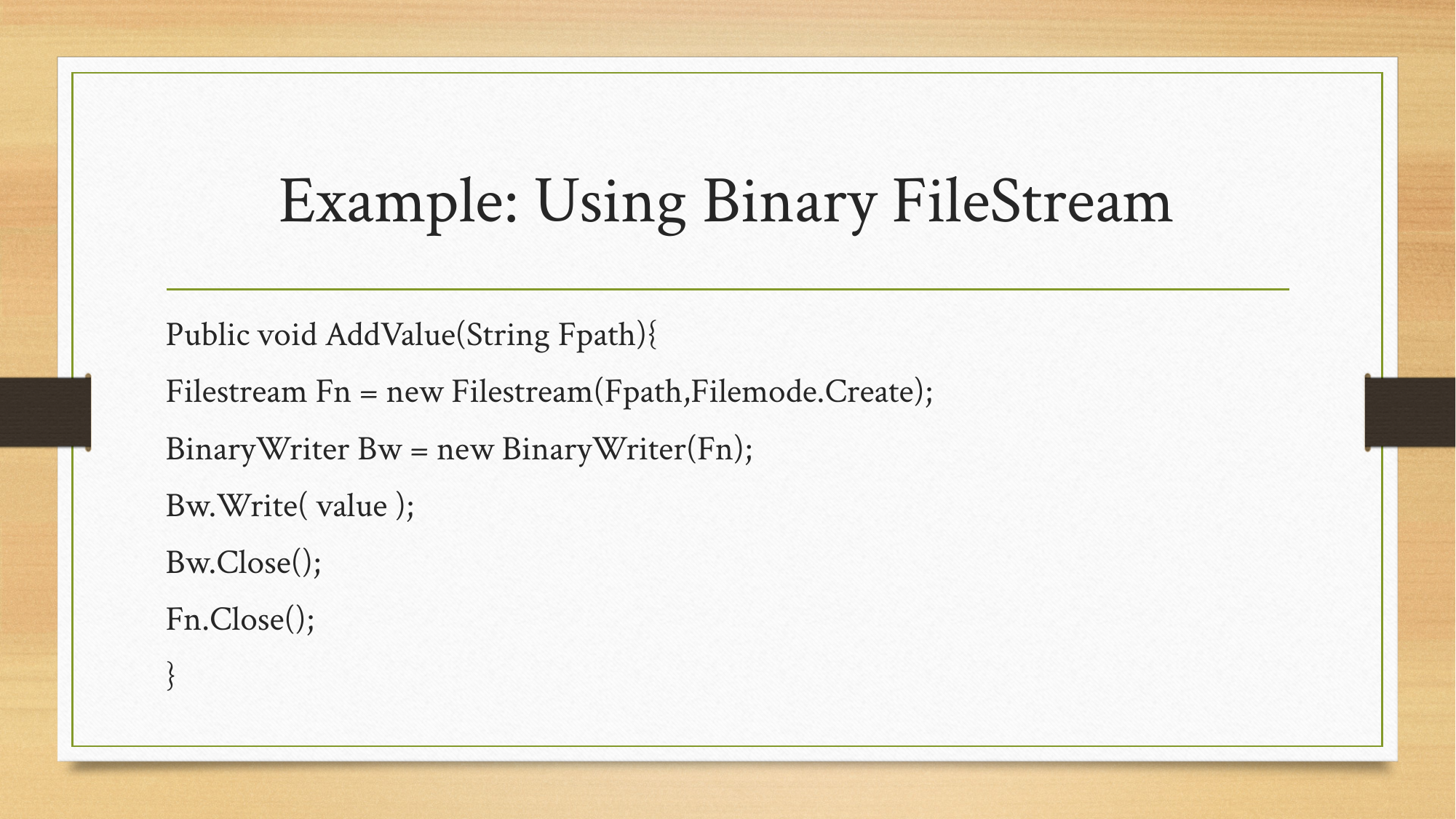

# Example: Using Binary FileStream
Public void AddValue(String Fpath){
Filestream Fn = new Filestream(Fpath,Filemode.Create);
BinaryWriter Bw = new BinaryWriter(Fn);
Bw.Write( value );
Bw.Close();
Fn.Close();
}